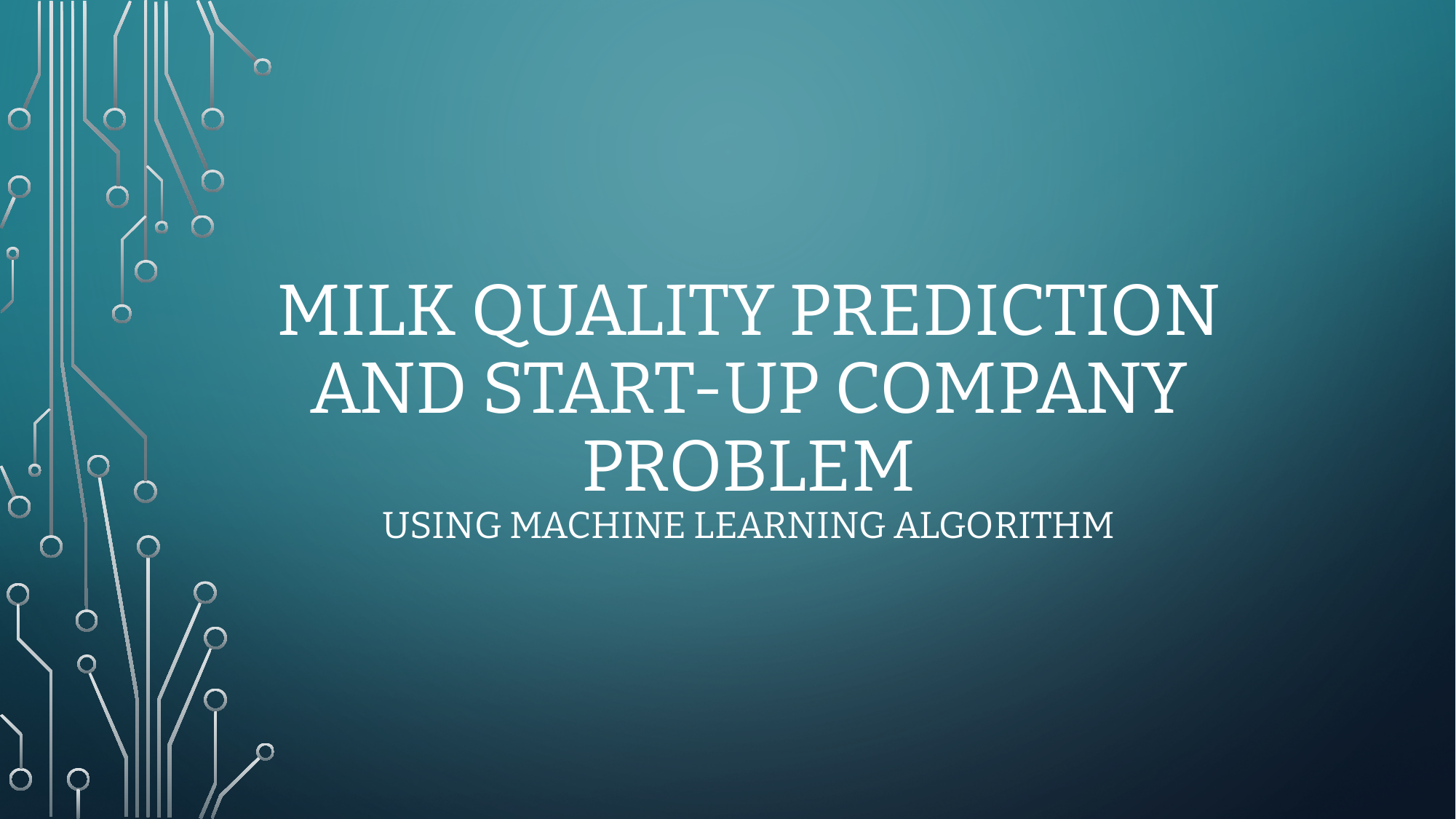

# Milk Quality Prediction And Start-Up Company Problem using Machine Learning Algorithm